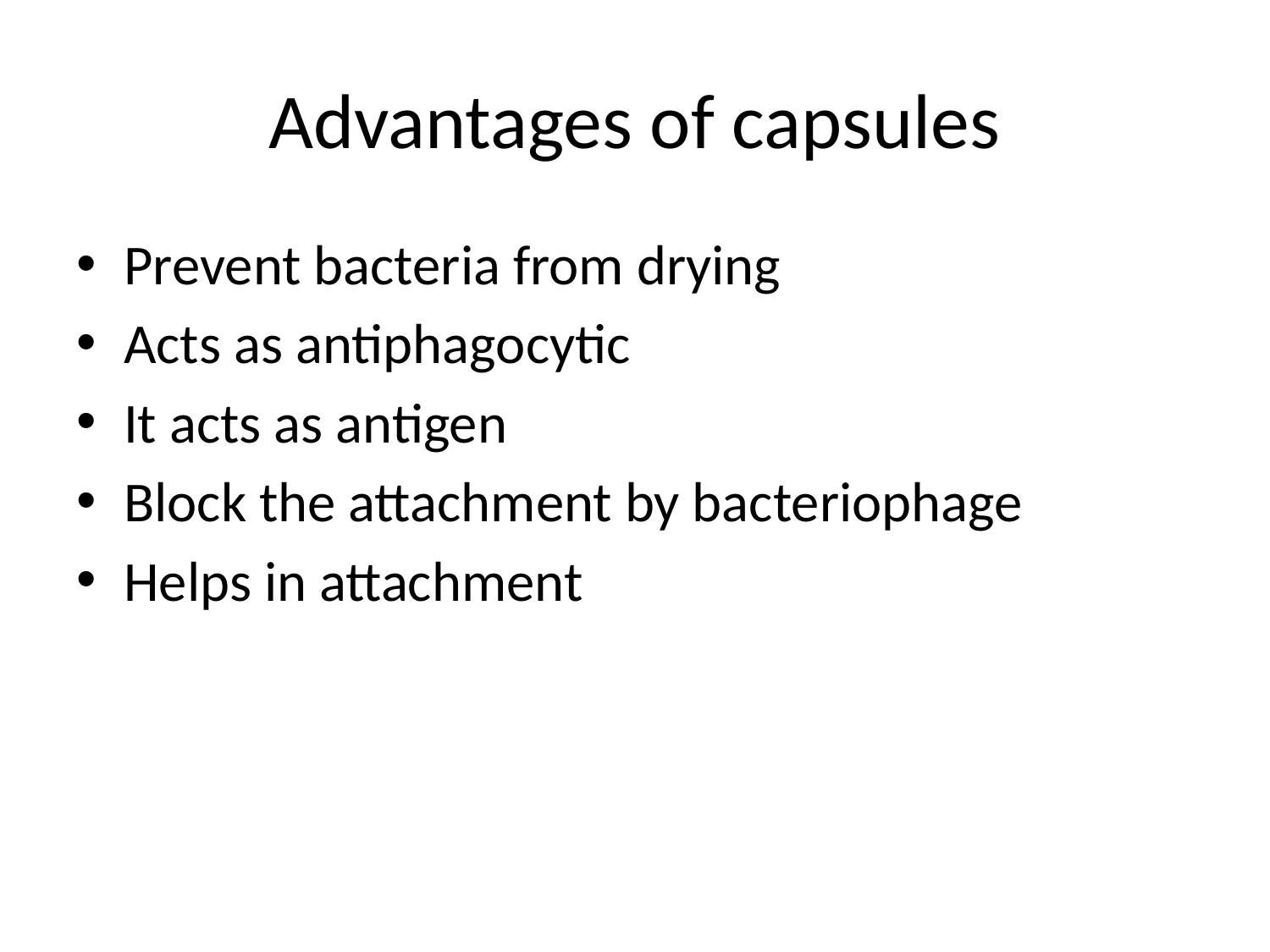

# Advantages of capsules
Prevent bacteria from drying
Acts as antiphagocytic
It acts as antigen
Block the attachment by bacteriophage
Helps in attachment